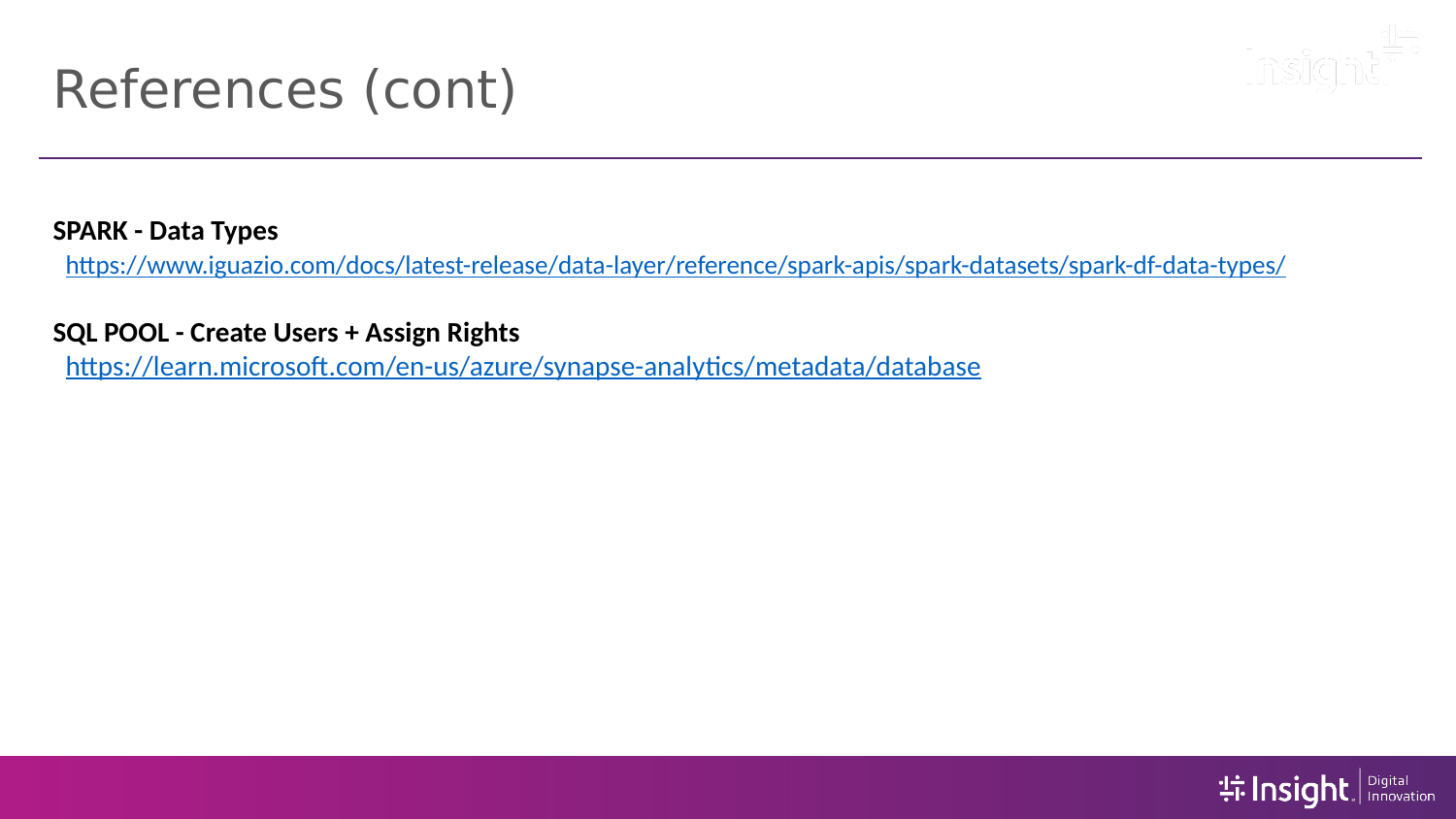

# References (cont)

SPARK - Data Types
  https://www.iguazio.com/docs/latest-release/data-layer/reference/spark-apis/spark-datasets/spark-df-data-types/

SQL POOL - Create Users + Assign Rights
  https://learn.microsoft.com/en-us/azure/synapse-analytics/metadata/database